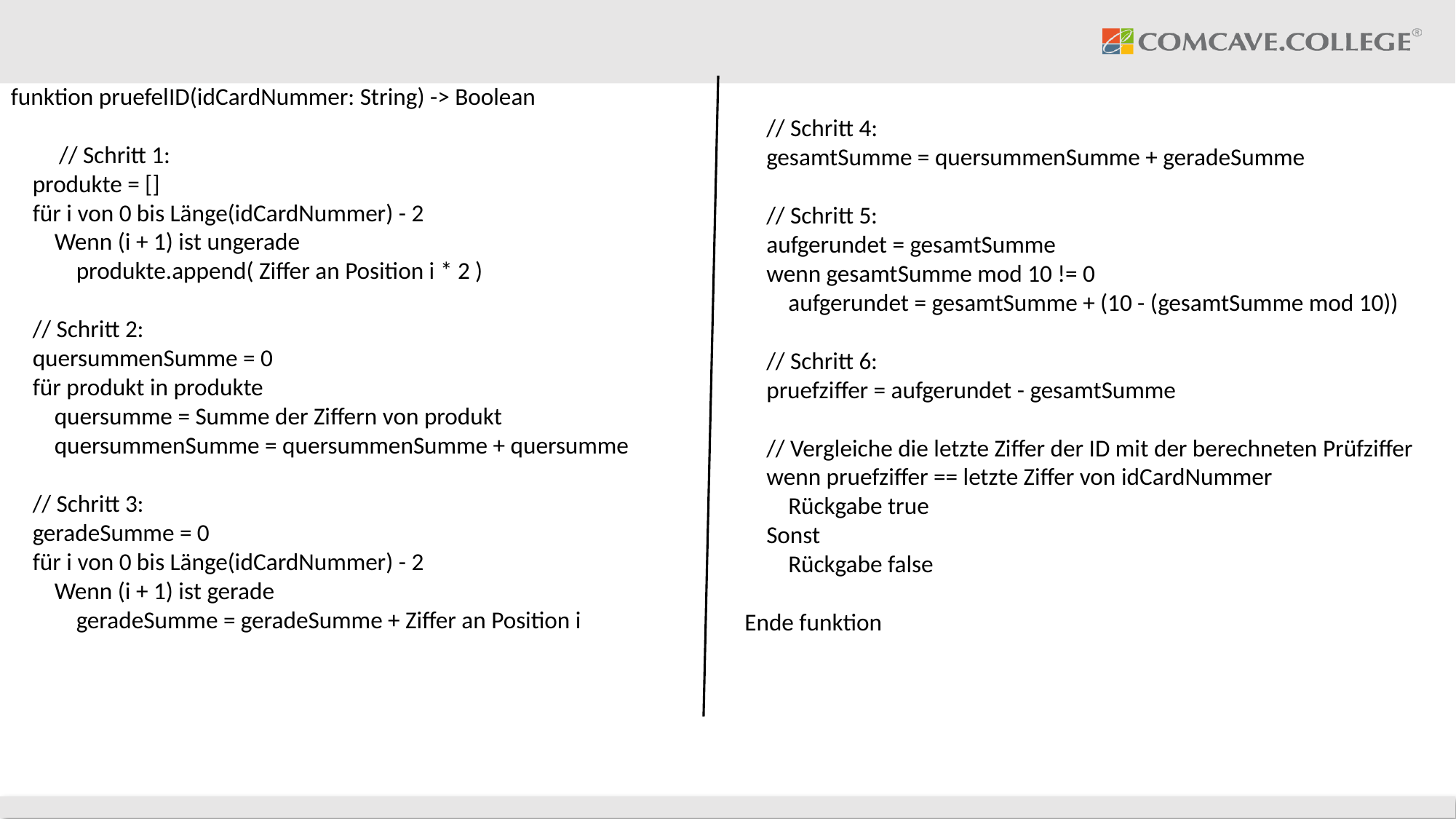

// Schritt 4:
    gesamtSumme = quersummenSumme + geradeSumme
    // Schritt 5: 
    aufgerundet = gesamtSumme
    wenn gesamtSumme mod 10 != 0
        aufgerundet = gesamtSumme + (10 - (gesamtSumme mod 10))
    // Schritt 6: 
    pruefziffer = aufgerundet - gesamtSumme
    // Vergleiche die letzte Ziffer der ID mit der berechneten Prüfziffer
    wenn pruefziffer == letzte Ziffer von idCardNummer
        Rückgabe true
    Sonst
        Rückgabe false
Ende funktion
funktion pruefelID(idCardNummer: String) -> Boolean
  // Schritt 1:
    produkte = []
    für i von 0 bis Länge(idCardNummer) - 2
        Wenn (i + 1) ist ungerade
            produkte.append( Ziffer an Position i * 2 )
    // Schritt 2:
    quersummenSumme = 0
    für produkt in produkte
        quersumme = Summe der Ziffern von produkt
        quersummenSumme = quersummenSumme + quersumme
    // Schritt 3:
    geradeSumme = 0
    für i von 0 bis Länge(idCardNummer) - 2
        Wenn (i + 1) ist gerade
            geradeSumme = geradeSumme + Ziffer an Position i